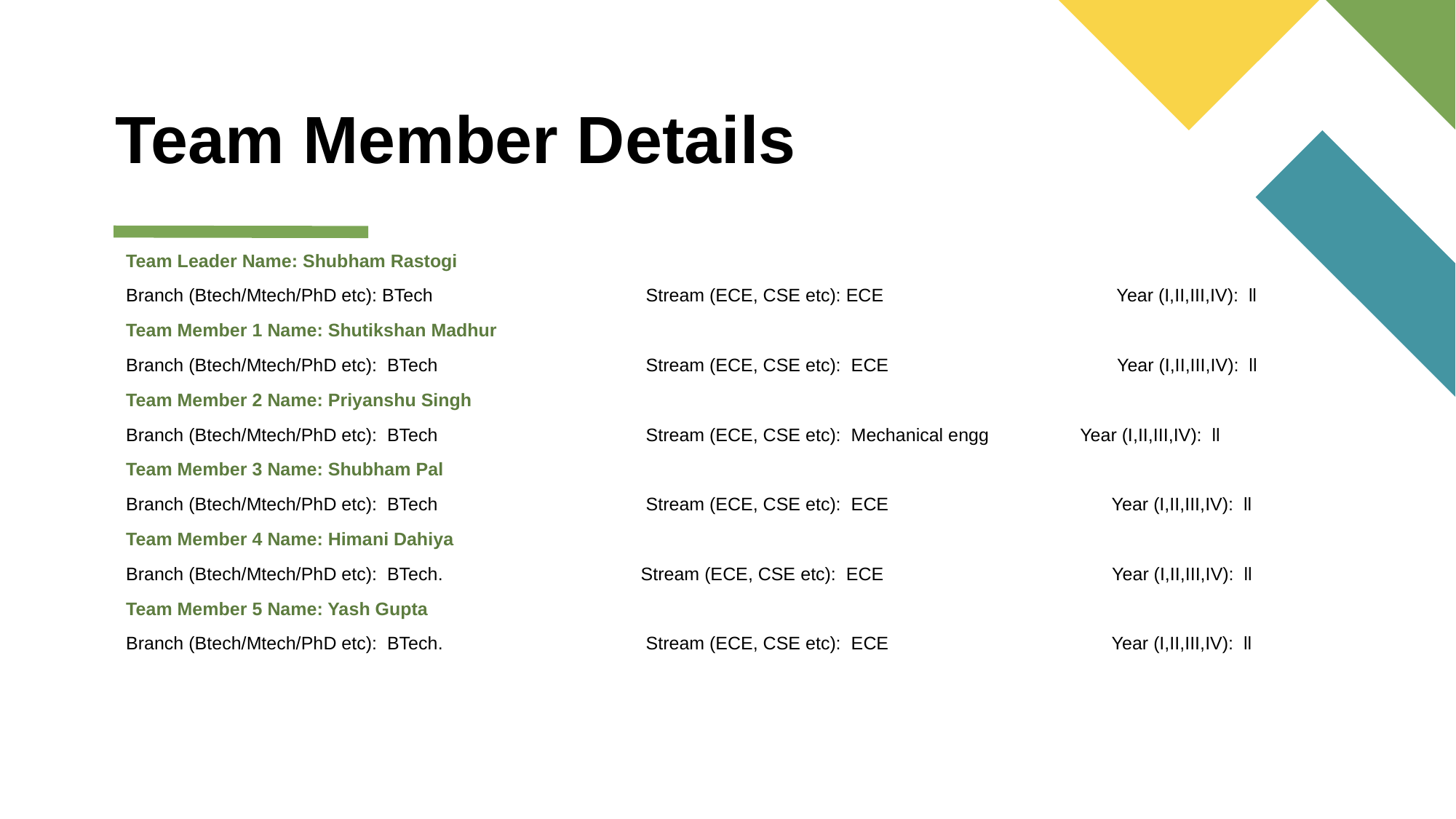

# Team Member Details
Team Leader Name: Shubham Rastogi
Branch (Btech/Mtech/PhD etc): BTech                                          Stream (ECE, CSE etc): ECE                                              Year (I,II,III,IV):  ll
Team Member 1 Name: Shutikshan Madhur
Branch (Btech/Mtech/PhD etc):  BTech                                         Stream (ECE, CSE etc):  ECE                                             Year (I,II,III,IV):  ll
Team Member 2 Name: Priyanshu Singh
Branch (Btech/Mtech/PhD etc):  BTech                                         Stream (ECE, CSE etc):  Mechanical engg                  Year (I,II,III,IV):  ll
Team Member 3 Name: Shubham Pal
Branch (Btech/Mtech/PhD etc):  BTech                                         Stream (ECE, CSE etc):  ECE                                            Year (I,II,III,IV):  ll
Team Member 4 Name: Himani Dahiya
Branch (Btech/Mtech/PhD etc):  BTech.                                       Stream (ECE, CSE etc):  ECE                                             Year (I,II,III,IV):  ll
Team Member 5 Name: Yash Gupta
Branch (Btech/Mtech/PhD etc):  BTech.                                        Stream (ECE, CSE etc):  ECE                                            Year (I,II,III,IV):  ll